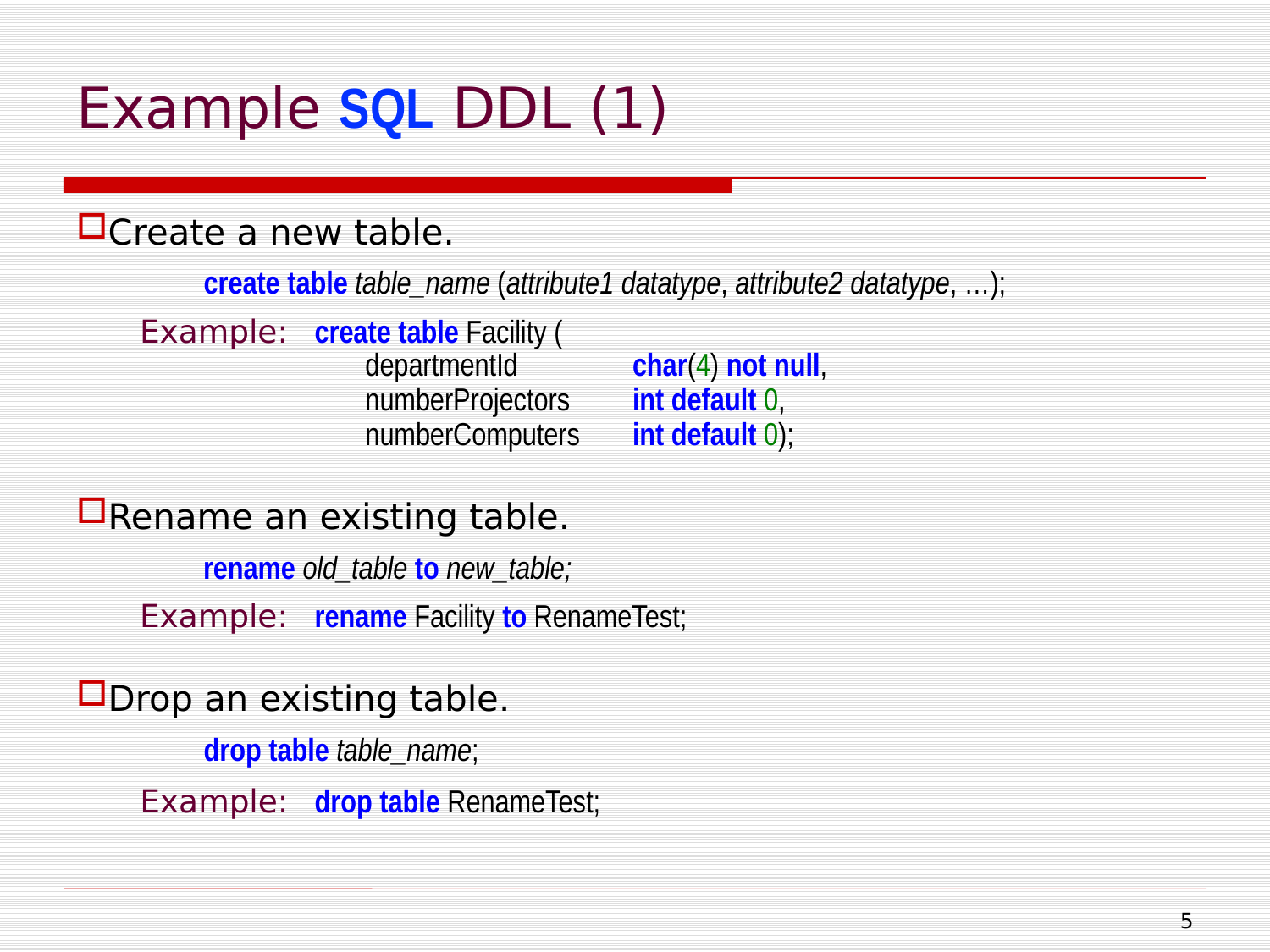

# Example SQL DDL (1)
Create a new table.
create table table_name (attribute1 datatype, attribute2 datatype, …);
Example:	create table Facility (
departmentId	char(4) not null,
numberProjectors	int default 0,
numberComputers	int default 0);
Rename an existing table.
rename old_table to new_table;
Example:	rename Facility to RenameTest;
Drop an existing table.
drop table table_name;
Example:	drop table RenameTest;
5